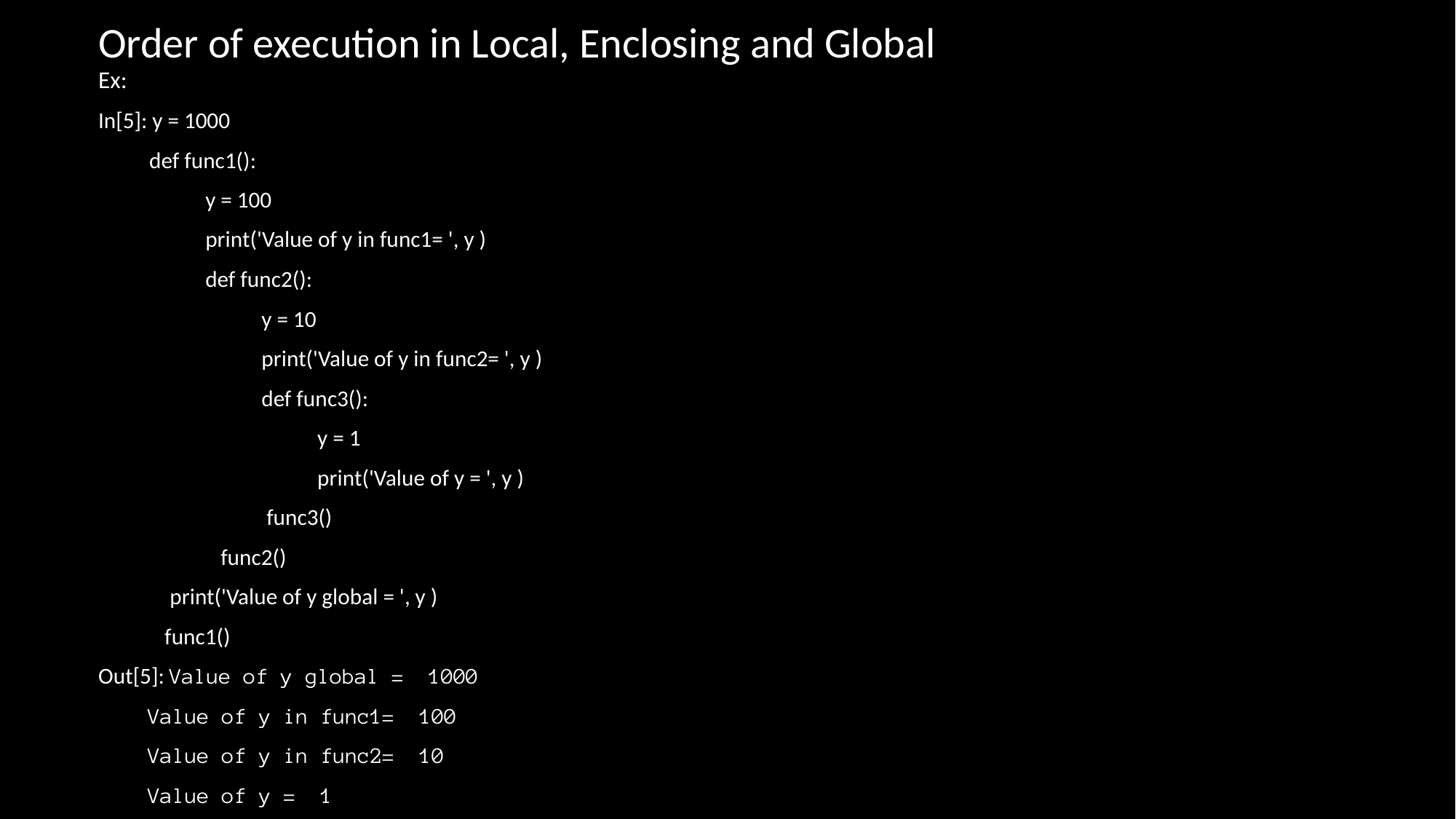

# Order of execution in Local, Enclosing and Global
Ex:
In[5]: y = 1000
          def func1():
                     y = 100
                     print('Value of y in func1= ', y )
                     def func2():
                                y = 10
                                print('Value of y in func2= ', y )
                                def func3():
                                           y = 1
                                           print('Value of y = ', y )
                                 func3()
                        func2()
              print('Value of y global = ', y )
             func1()
Out[5]: Value of y global =  1000
    Value of y in func1=  100
    Value of y in func2=  10
    Value of y =  1